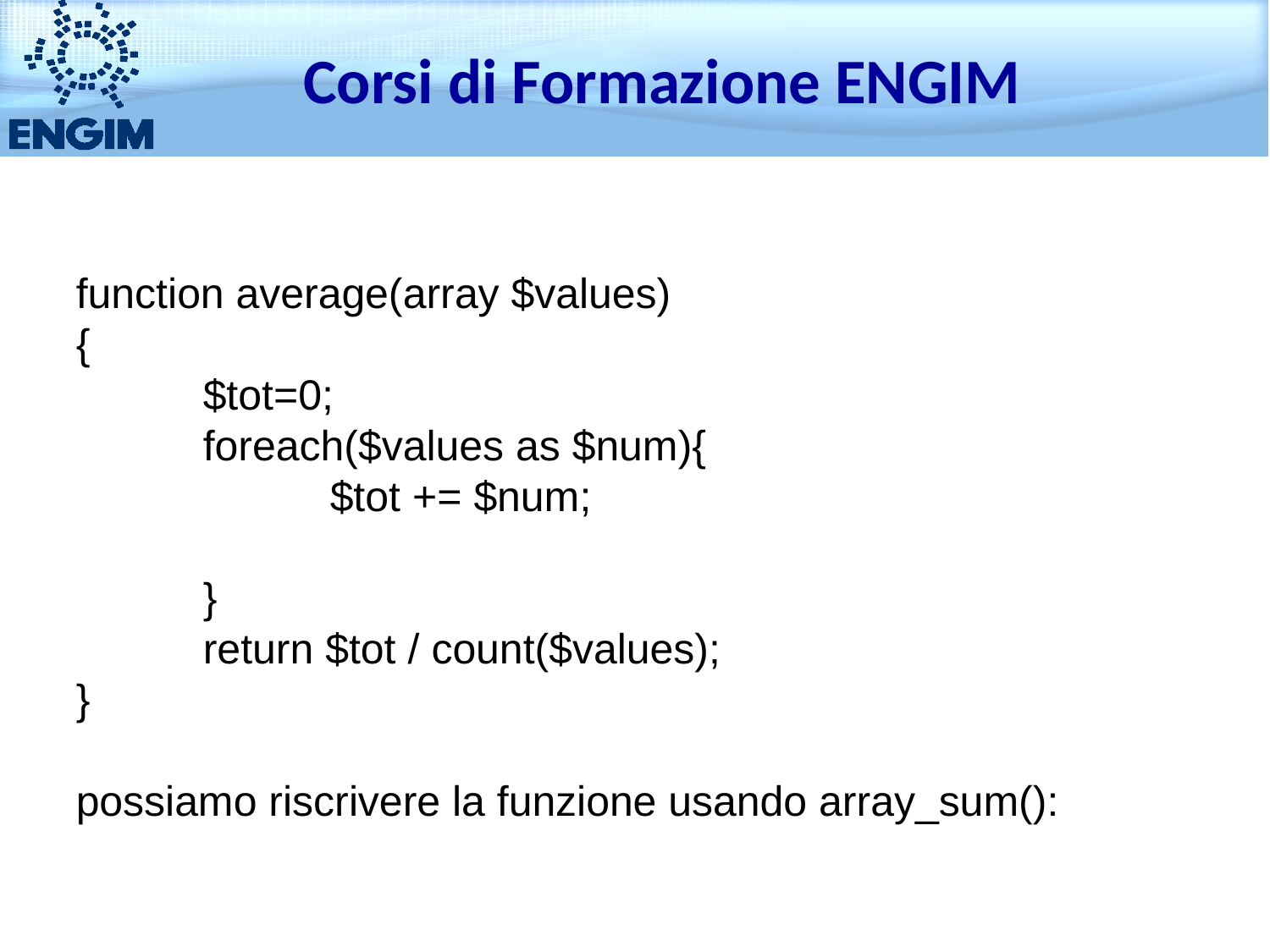

Corsi di Formazione ENGIM

function average(array $values)
{
	$tot=0;
	foreach($values as $num){
		$tot += $num;

	}
	return $tot / count($values);
}

possiamo riscrivere la funzione usando array_sum():